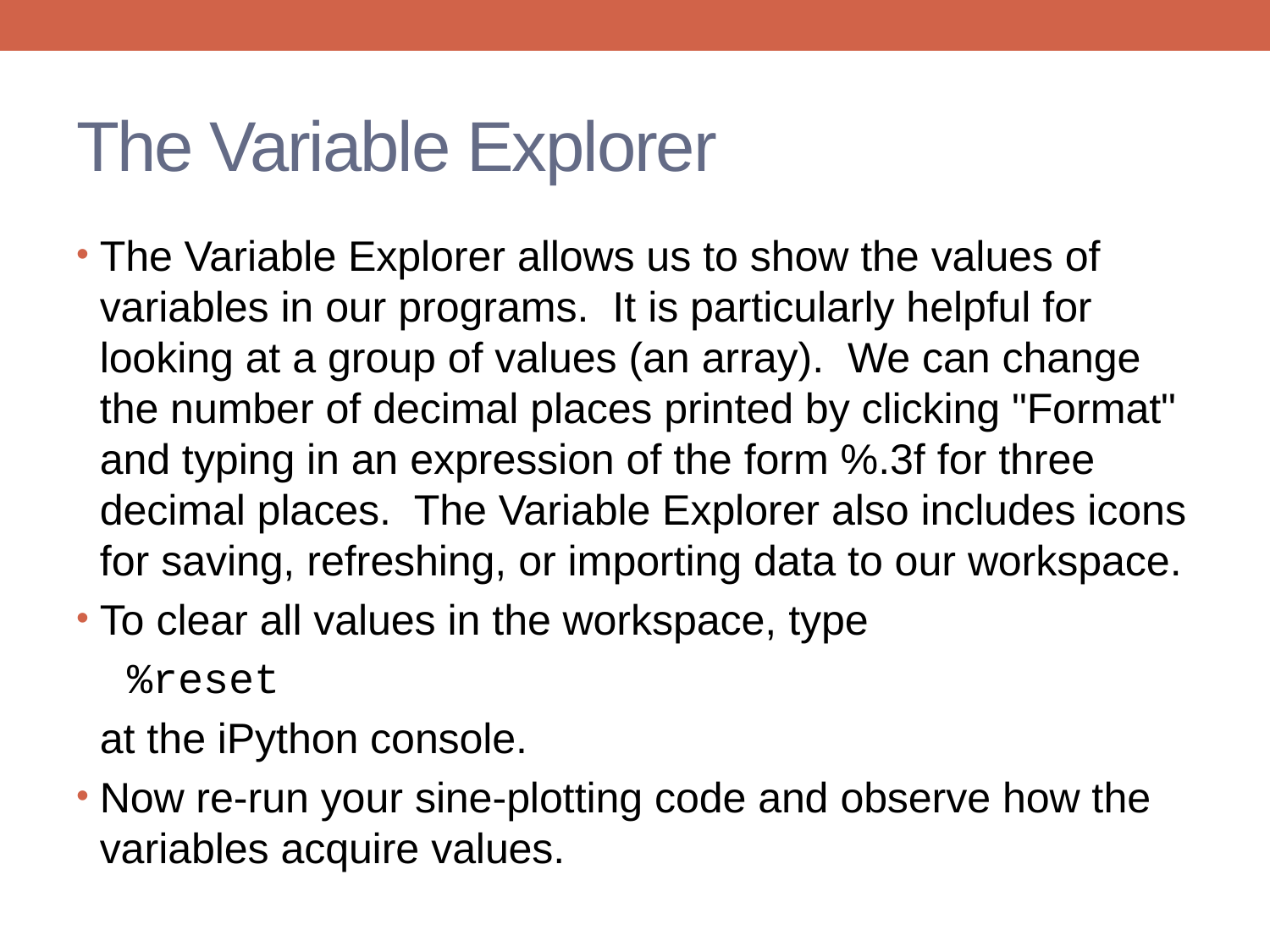

# The Variable Explorer
The Variable Explorer allows us to show the values of variables in our programs.  It is particularly helpful for looking at a group of values (an array).  We can change the number of decimal places printed by clicking "Format" and typing in an expression of the form %.3f for three decimal places.  The Variable Explorer also includes icons for saving, refreshing, or importing data to our workspace.
To clear all values in the workspace, type
  %reset
  at the iPython console.
Now re-run your sine-plotting code and observe how the variables acquire values.